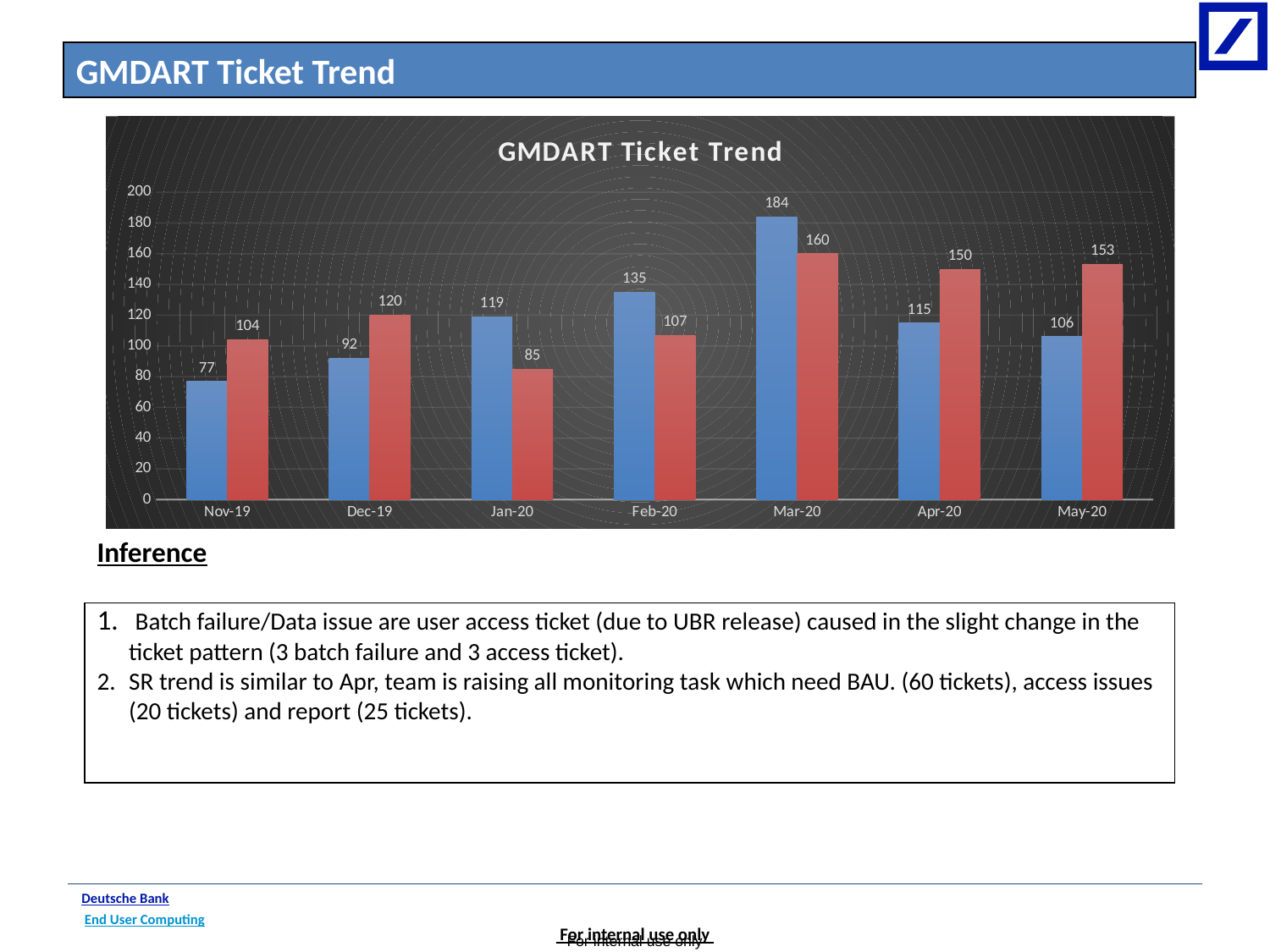

GMDART Ticket Trend

### Chart: GMDART Ticket Trend

| Category | Number of INC | Number of SR |
|---|---|---|
| 43788 | 77.0 | 104.0 |
| 43818 | 92.0 | 120.0 |
| 43849 | 119.0 | 85.0 |
| 43880 | 135.0 | 107.0 |
| 43909 | 184.0 | 160.0 |
| 43940 | 115.0 | 150.0 |
| 43970 | 106.0 | 153.0 |
Inference

 Batch failure/Data issue are user access ticket (due to UBR release) caused in the slight change in the ticket pattern (3 batch failure and 3 access ticket).
SR trend is similar to Apr, team is raising all monitoring task which need BAU. (60 tickets), access issues (20 tickets) and report (25 tickets).